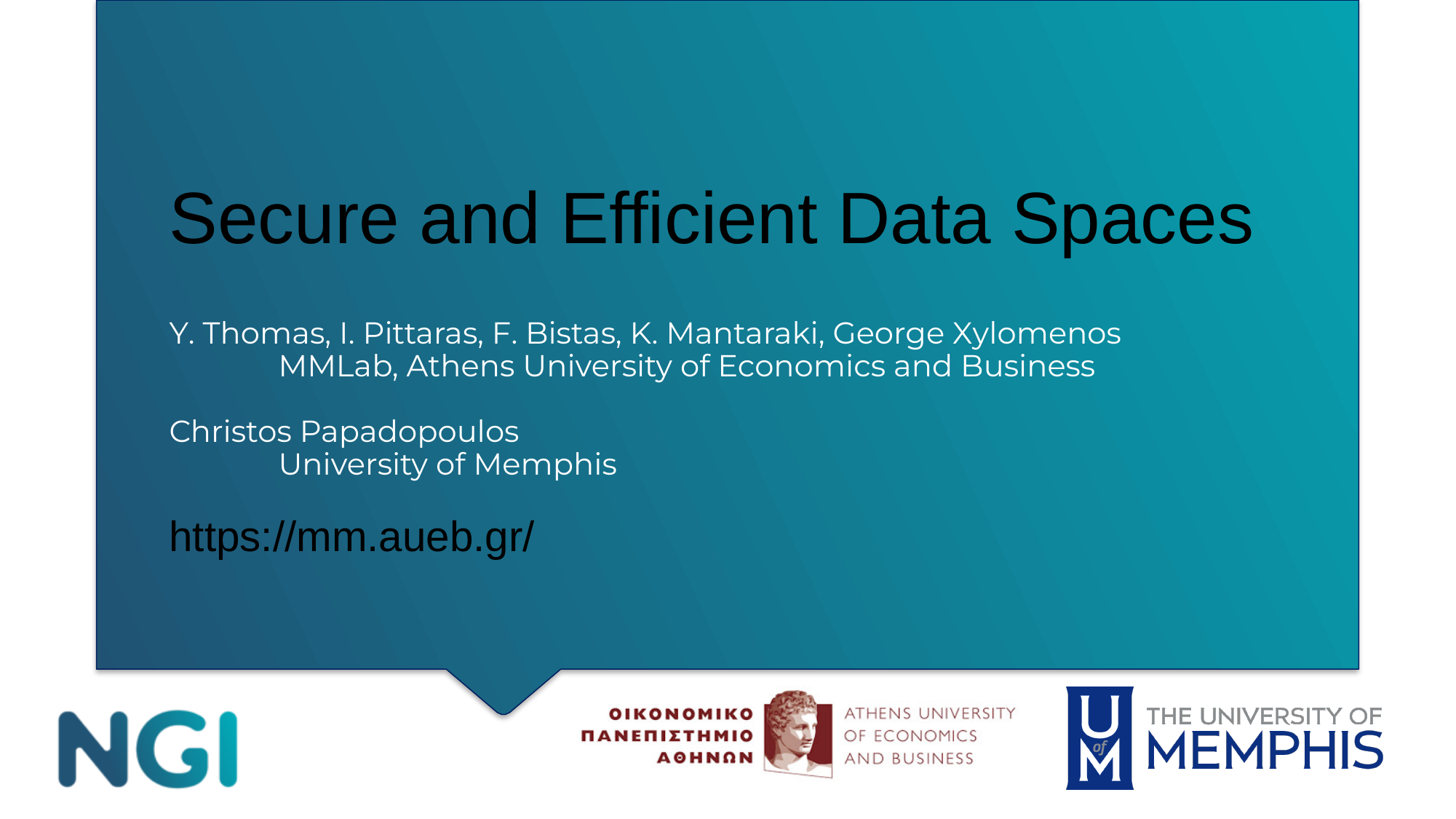

# Secure and Efficient Data Spaces Y. Thomas, I. Pittaras, F. Bistas, K. Mantaraki, George Xylomenos MMLab, Athens University of Economics and Business Christos Papadopoulos University of Memphis https://mm.aueb.gr/